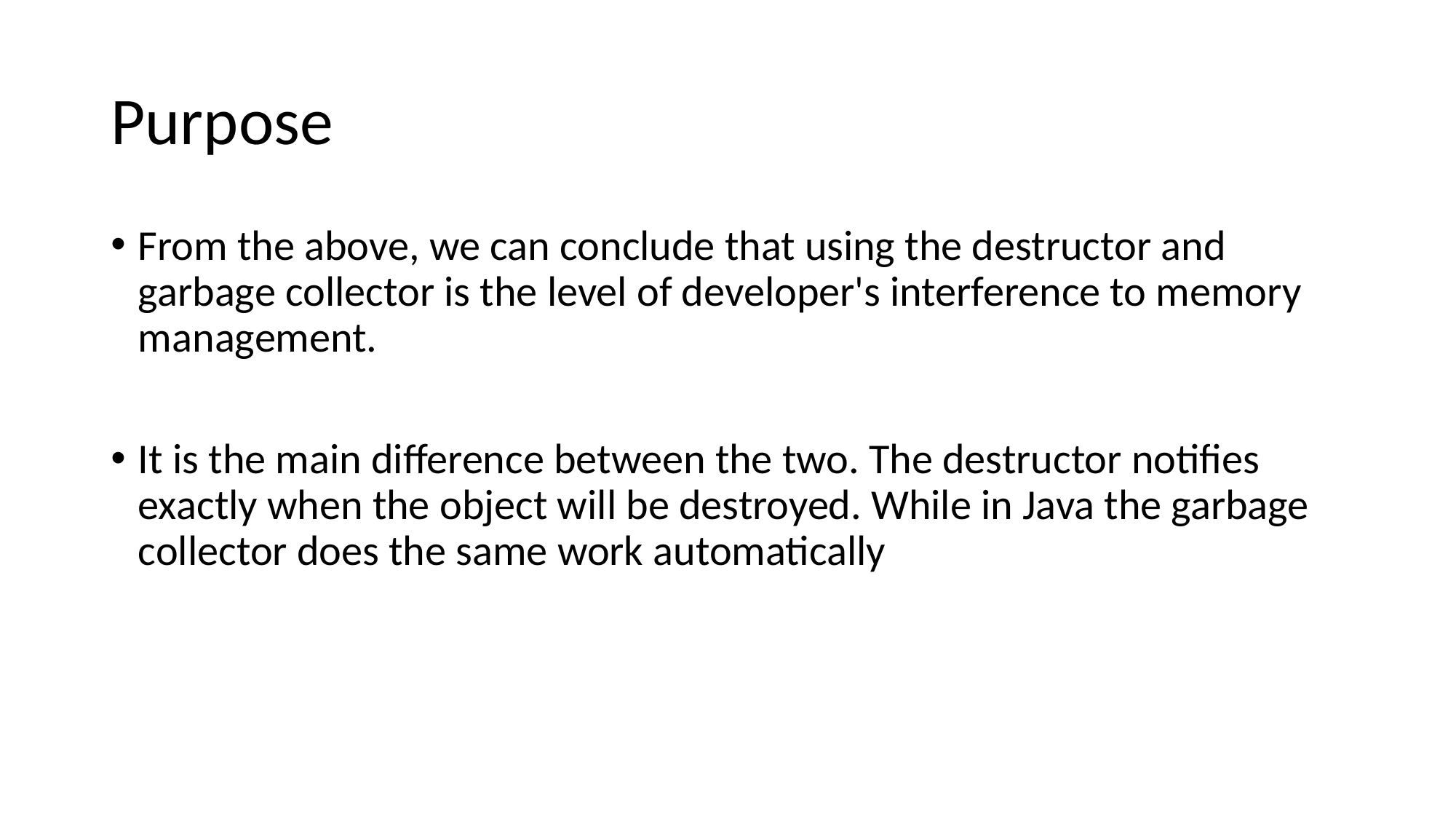

# Purpose
From the above, we can conclude that using the destructor and garbage collector is the level of developer's interference to memory management.

It is the main difference between the two. The destructor notifies exactly when the object will be destroyed. While in Java the garbage collector does the same work automatically